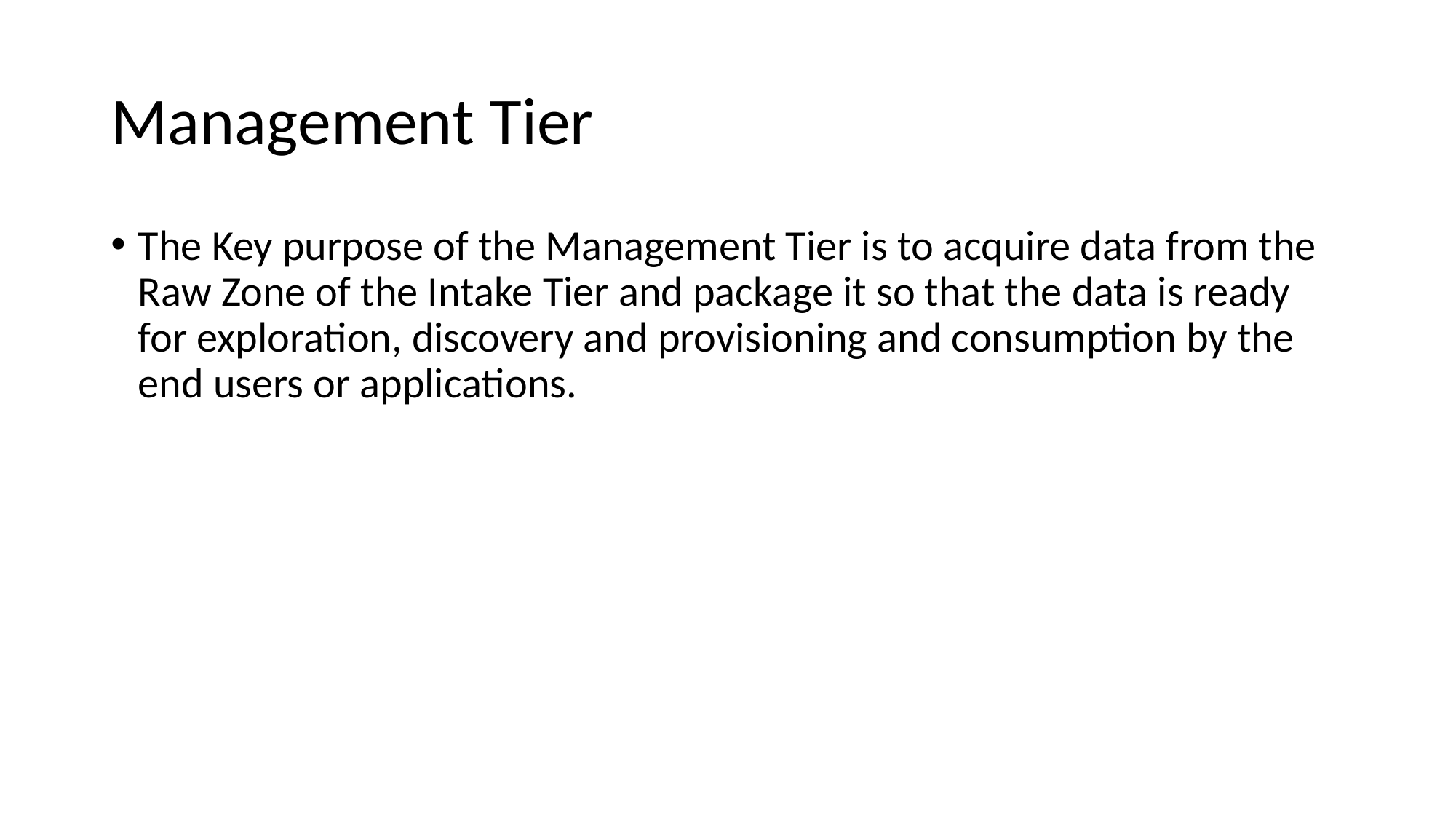

# Management Tier
The Key purpose of the Management Tier is to acquire data from the Raw Zone of the Intake Tier and package it so that the data is ready for exploration, discovery and provisioning and consumption by the end users or applications.